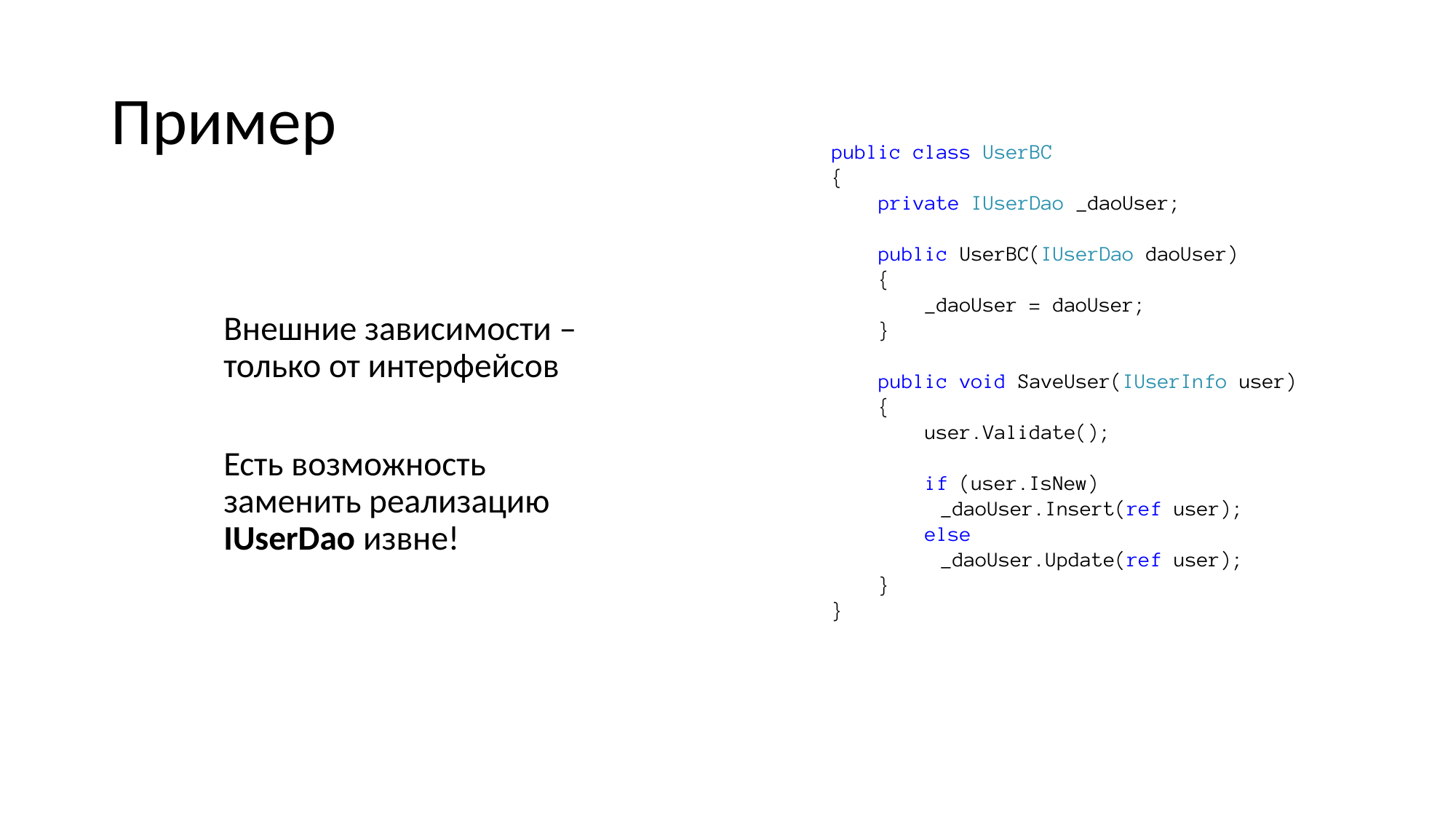

# Пример
public class UserBC
{
    private IUserDao _daoUser;

    public UserBC(IUserDao daoUser)
    {
        _daoUser = daoUser;
    }

    public void SaveUser(IUserInfo user)
    {
        user.Validate();

        if (user.IsNew)
	_daoUser.Insert(ref user);
        else
	_daoUser.Update(ref user);
    }
}
Внешние зависимости – только от интерфейсов

Есть возможность заменить реализацию IUserDao извне!